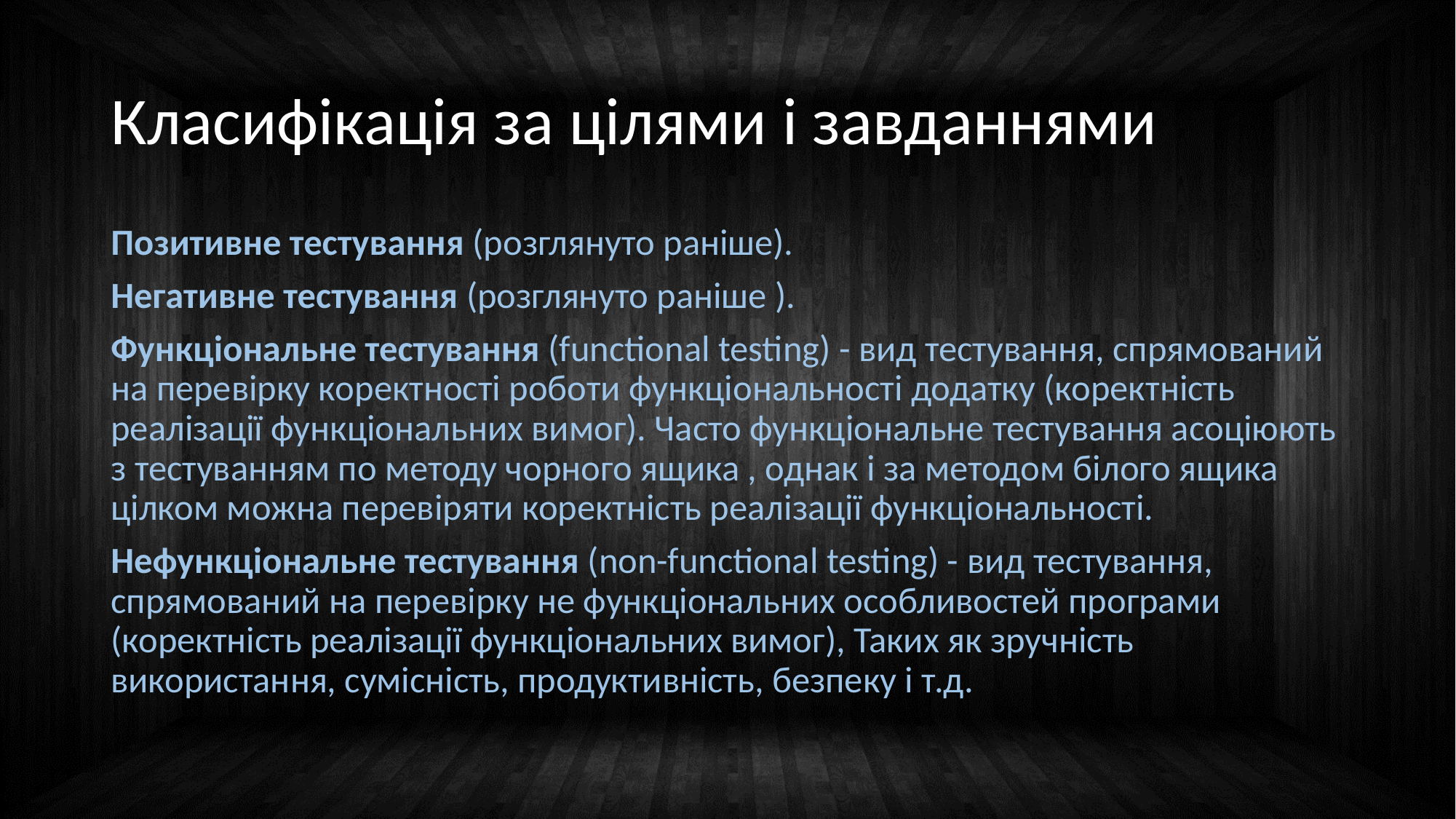

# Класифікація за цілями і завданнями
Позитивне тестування (розглянуто раніше).
Негативне тестування (розглянуто раніше ).
Функціональне тестування (functional testing) - вид тестування, спрямований на перевірку коректності роботи функціональності додатку (коректність реалізації функціональних вимог). Часто функціональне тестування асоціюють з тестуванням по методу чорного ящика , однак і за методом білого ящика цілком можна перевіряти коректність реалізації функціональності.
Нефункціональне тестування (non-functional testing) - вид тестування, спрямований на перевірку не функціональних особливостей програми (коректність реалізації функціональних вимог), Таких як зручність використання, сумісність, продуктивність, безпеку і т.д.